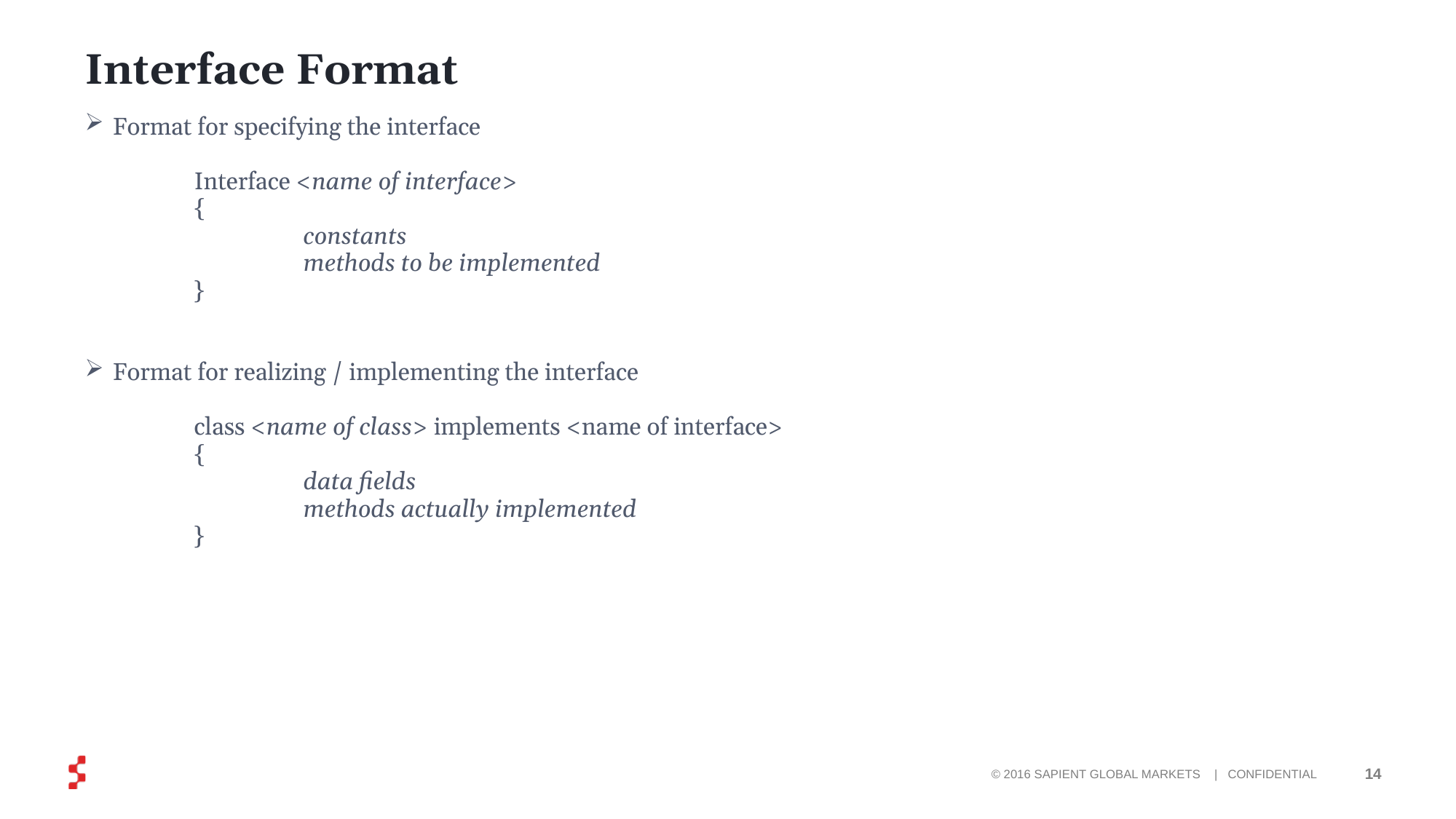

# Interface Format
Format for specifying the interface

	Interface <name of interface>
	{
		constants
		methods to be implemented
	}

Format for realizing / implementing the interface

	class <name of class> implements <name of interface>
	{
		data fields
		methods actually implemented
	}